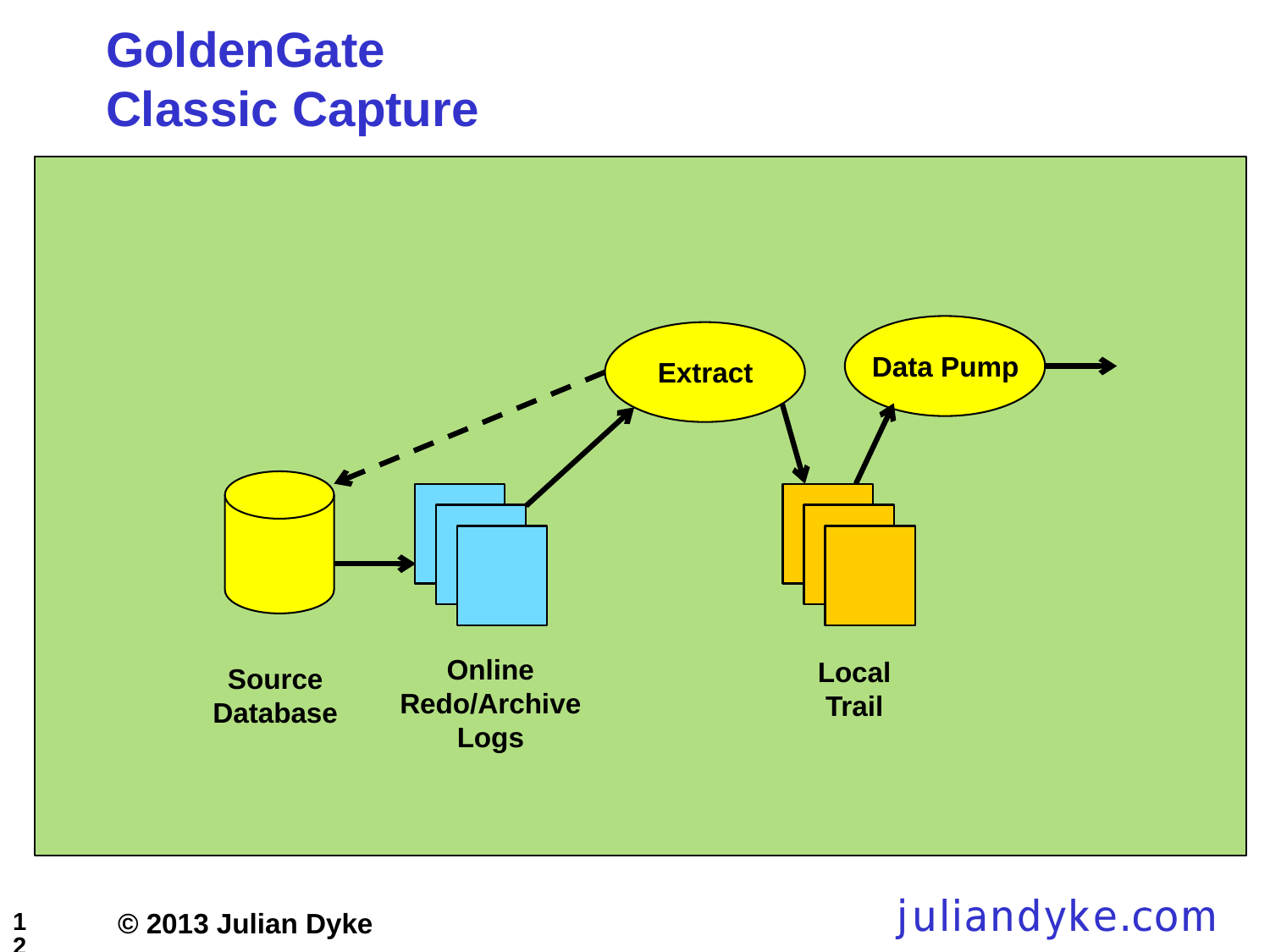

# GoldenGate Classic Capture

Data Pump

Extract

Online
Redo/Archive Logs
Local
Trail
Source
Database
12